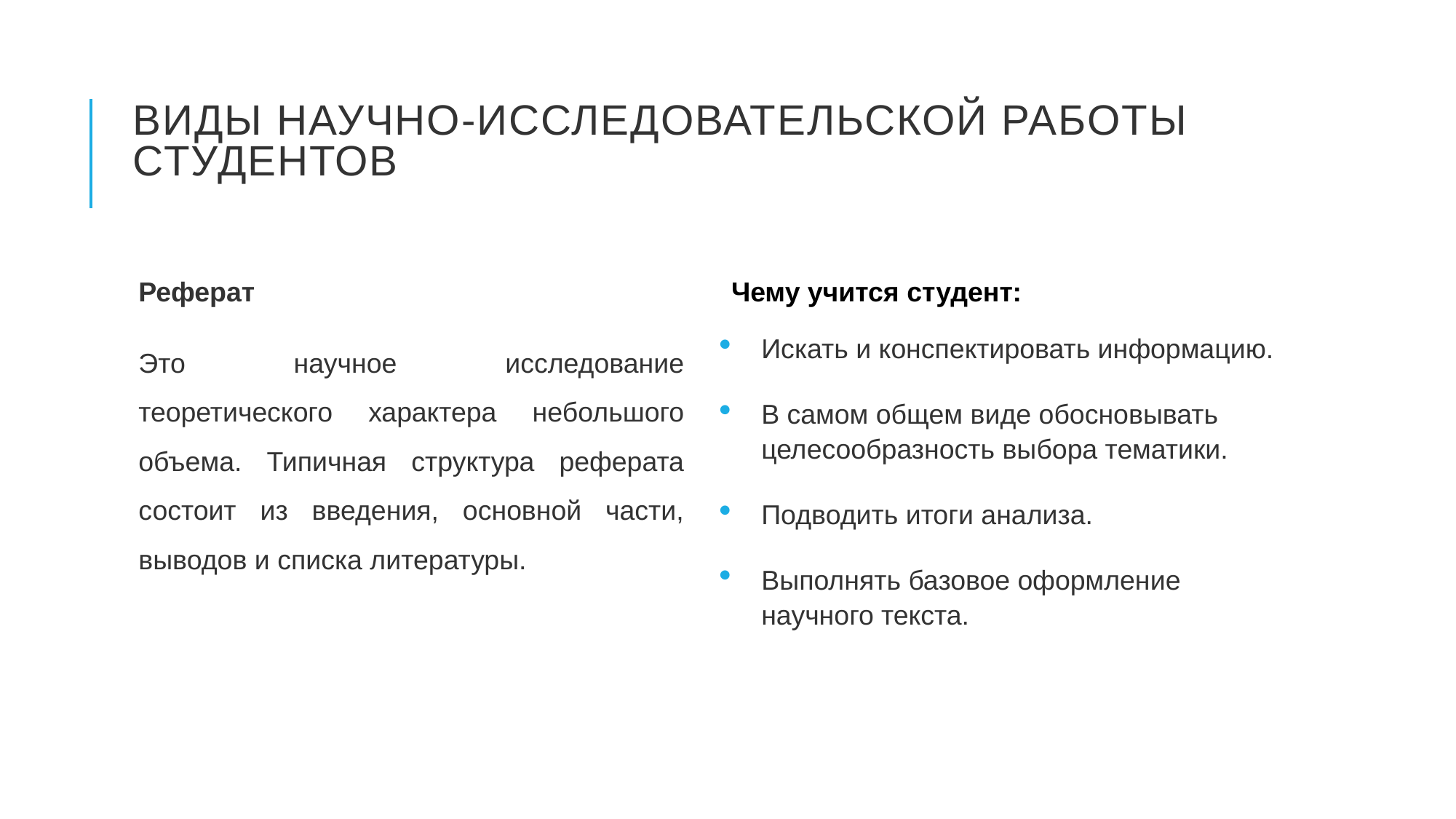

# Виды научно-исследовательской работы студентов
Реферат
Это научное исследование теоретического характера небольшого объема. Типичная структура реферата состоит из введения, основной части, выводов и списка литературы.
Чему учится студент:
Искать и конспектировать информацию.
В самом общем виде обосновывать целесообразность выбора тематики.
Подводить итоги анализа.
Выполнять базовое оформление научного текста.